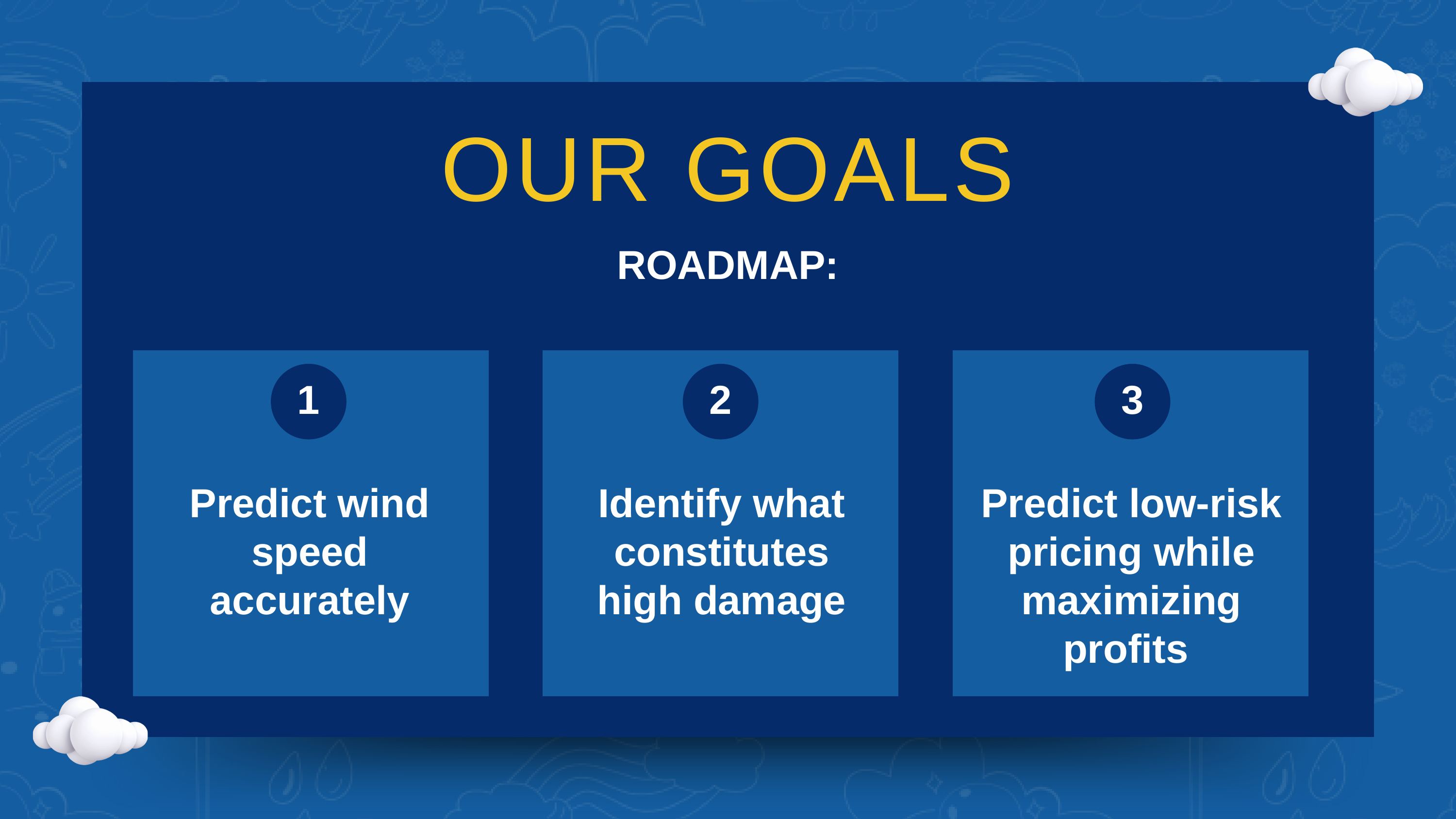

OUR GOALS
ROADMAP:

1
2
3
Predict wind speed accurately
Identify what constitutes high damage
Predict low-risk pricing while maximizing profits